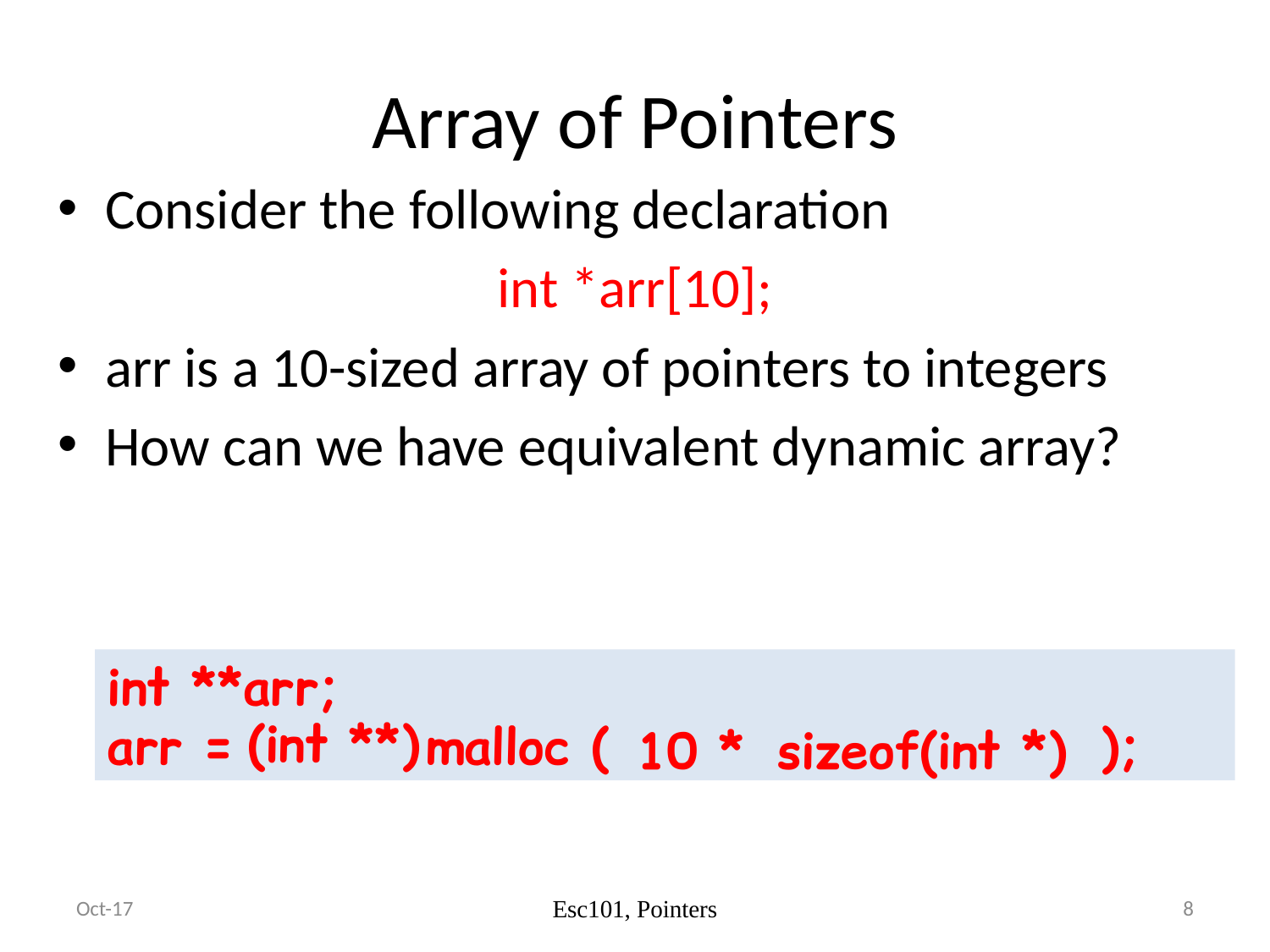

# Array of Pointers
Consider the following declaration
int *arr[10];
arr is a 10-sized array of pointers to integers
How can we have equivalent dynamic array?
int **arr;
arr =         malloc (                       );
(int **)
10 *
sizeof(int *)
Oct-17
8
Esc101, Pointers